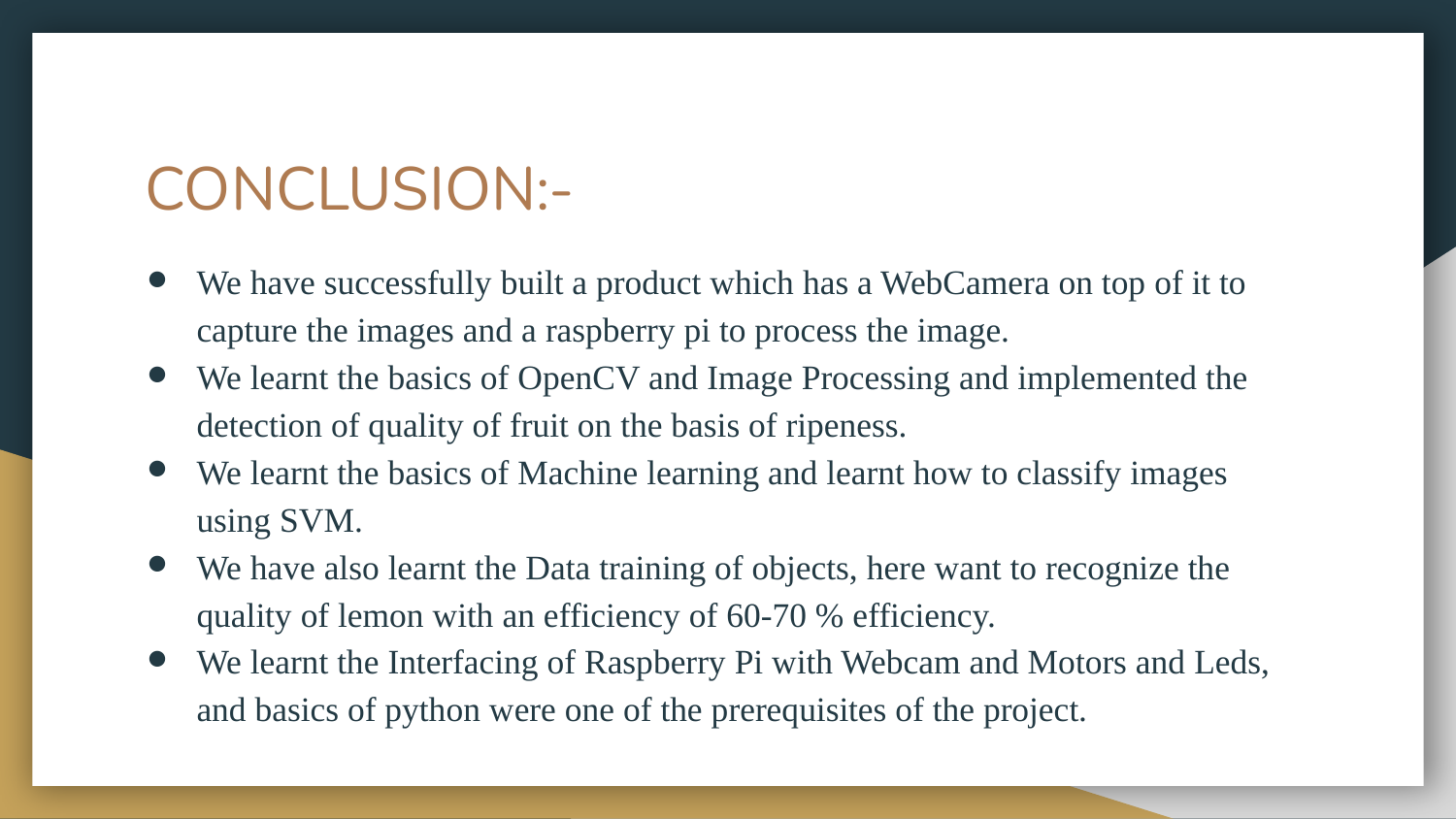

# CONCLUSION:-
We have successfully built a product which has a WebCamera on top of it to capture the images and a raspberry pi to process the image.
We learnt the basics of OpenCV and Image Processing and implemented the detection of quality of fruit on the basis of ripeness.
We learnt the basics of Machine learning and learnt how to classify images using SVM.
We have also learnt the Data training of objects, here want to recognize the quality of lemon with an efficiency of 60-70 % efficiency.
We learnt the Interfacing of Raspberry Pi with Webcam and Motors and Leds, and basics of python were one of the prerequisites of the project.